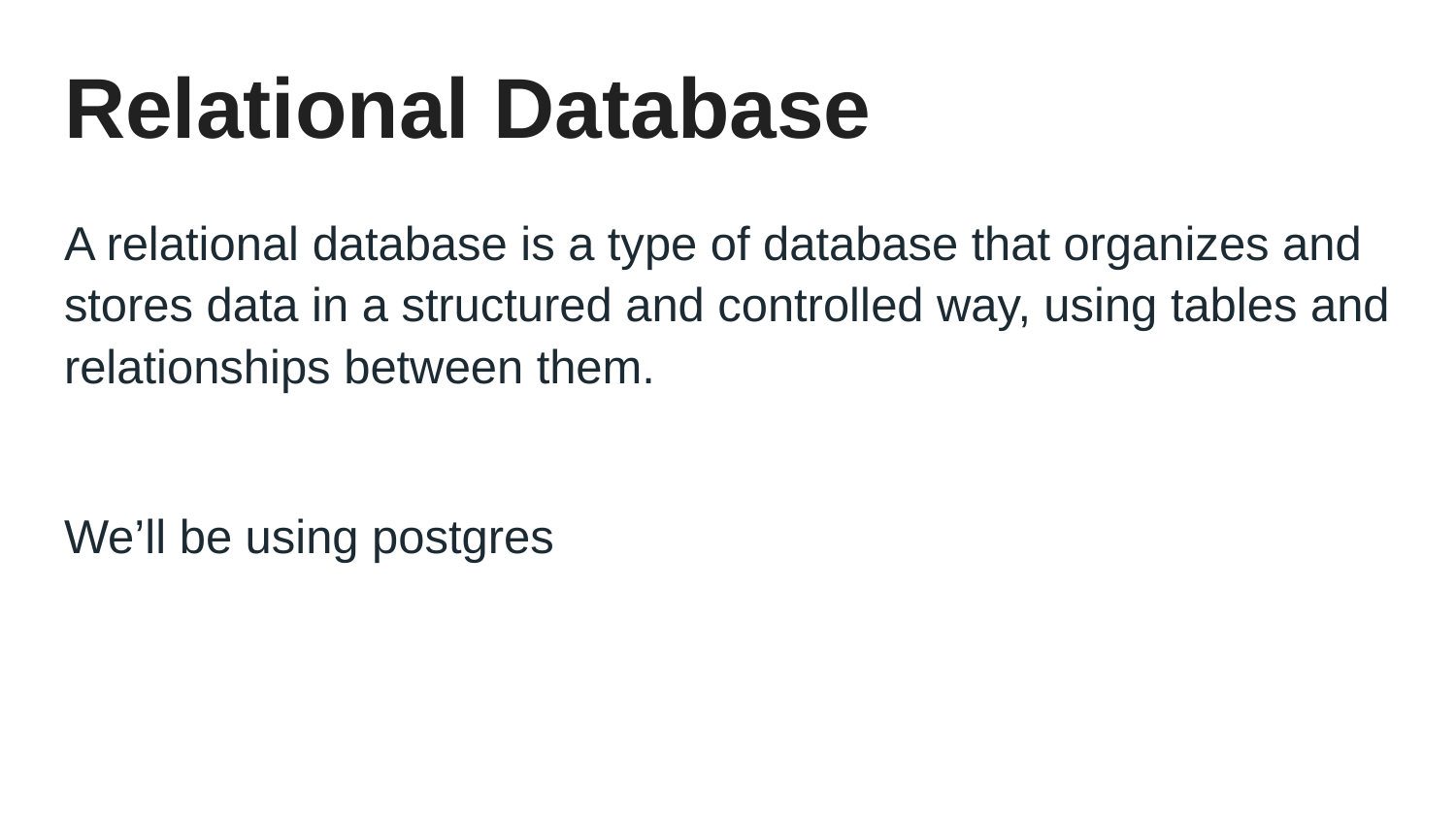

# Relational Database
A relational database is a type of database that organizes and stores data in a structured and controlled way, using tables and relationships between them.

We’ll be using postgres